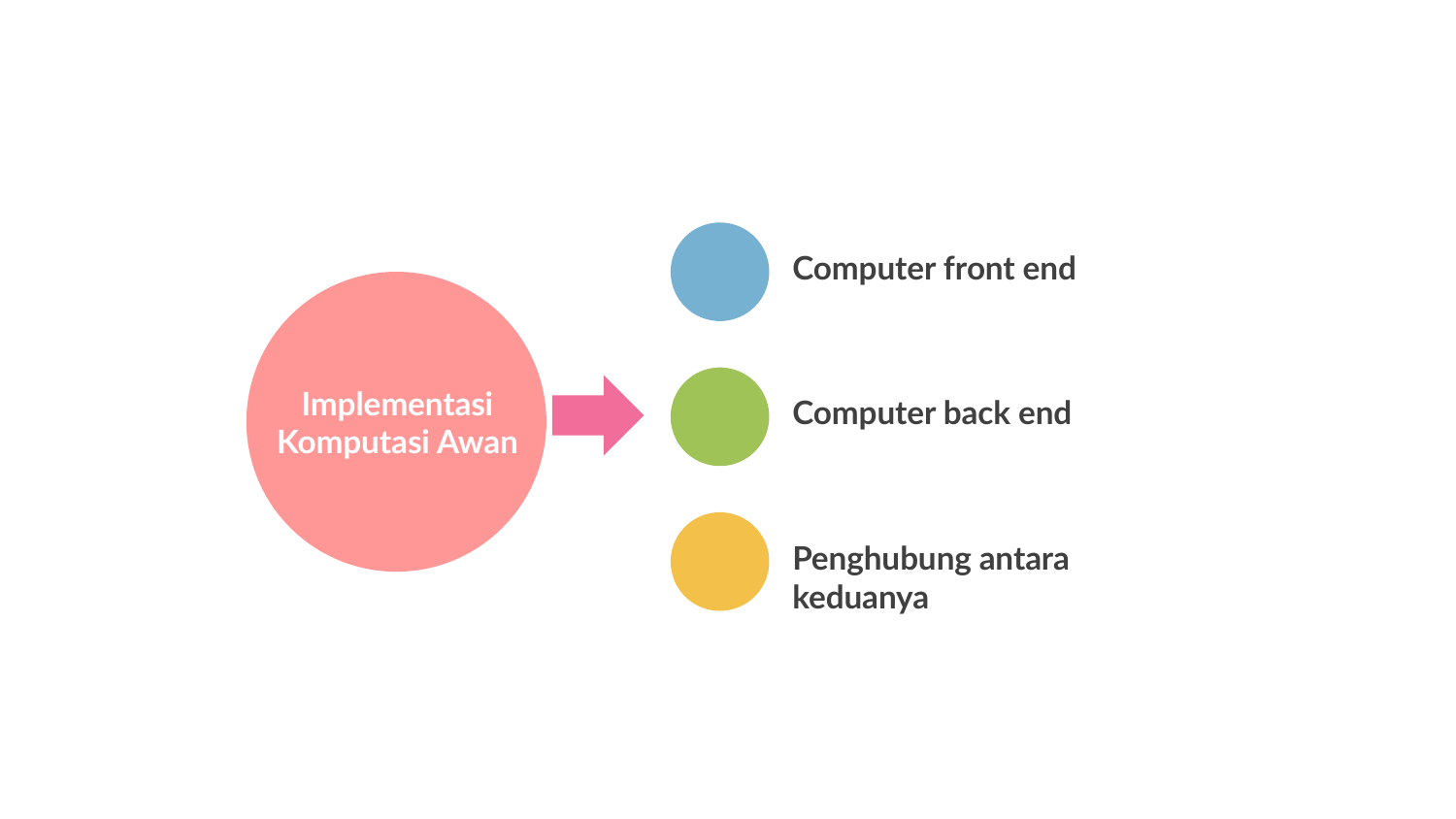

Computer front end

# Implementasi Komputasi Awan

Computer back end

Penghubung antara keduanya